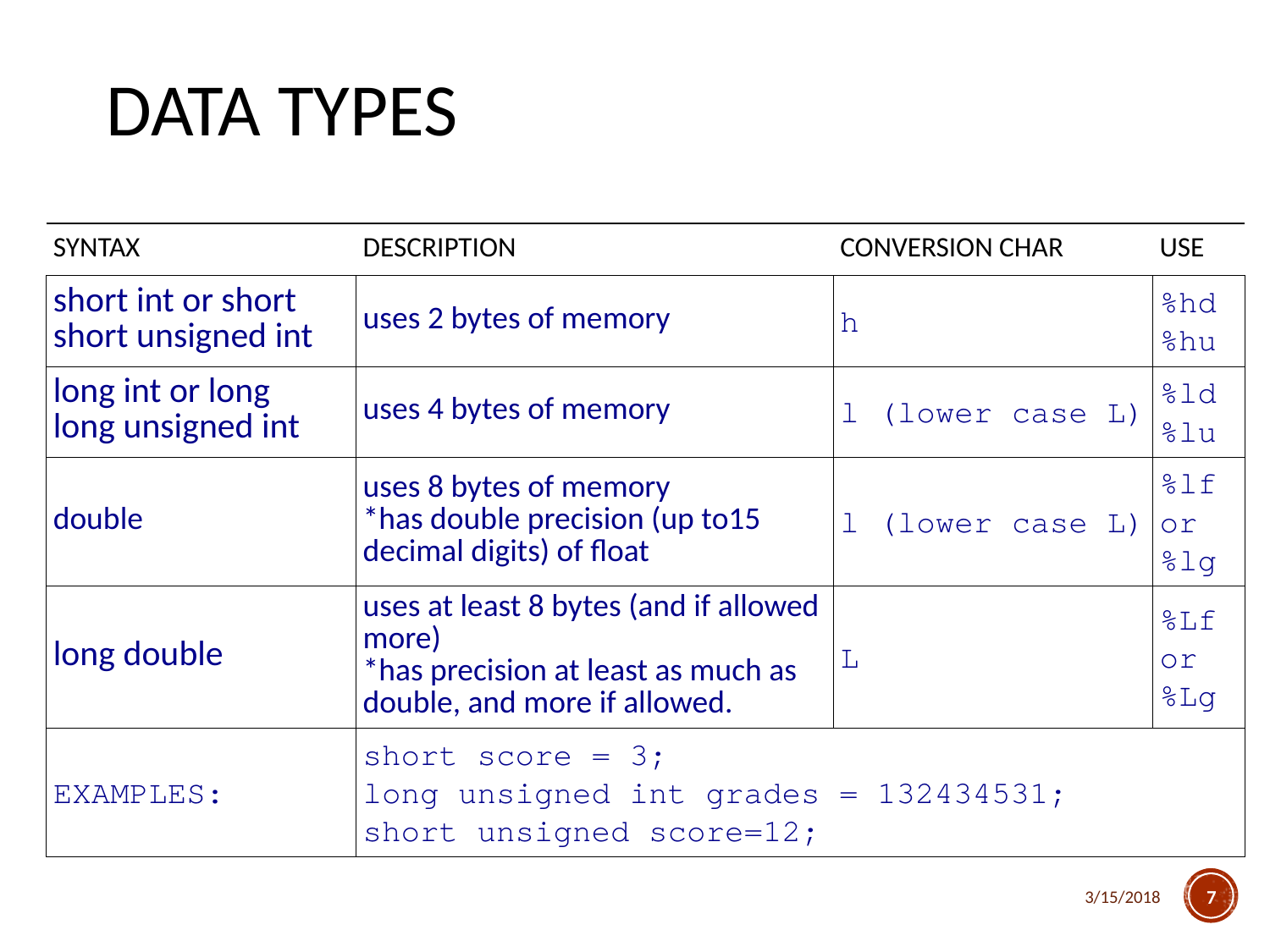

# Data types
| Syntax | Description | Conversion char | Use |
| --- | --- | --- | --- |
| short int or short short unsigned int | uses 2 bytes of memory | h | %hd %hu |
| long int or long long unsigned int | uses 4 bytes of memory | l (lower case L) | %ld %lu |
| double | uses 8 bytes of memory \*has double precision (up to15 decimal digits) of float | l (lower case L) | %lf or %lg |
| long double | uses at least 8 bytes (and if allowed more) \*has precision at least as much as double, and more if allowed. | L | %Lf or %Lg |
| EXAMPLES: | short score = 3; long unsigned int grades = 132434531; short unsigned score=12; |  |  |
3/15/2018
7